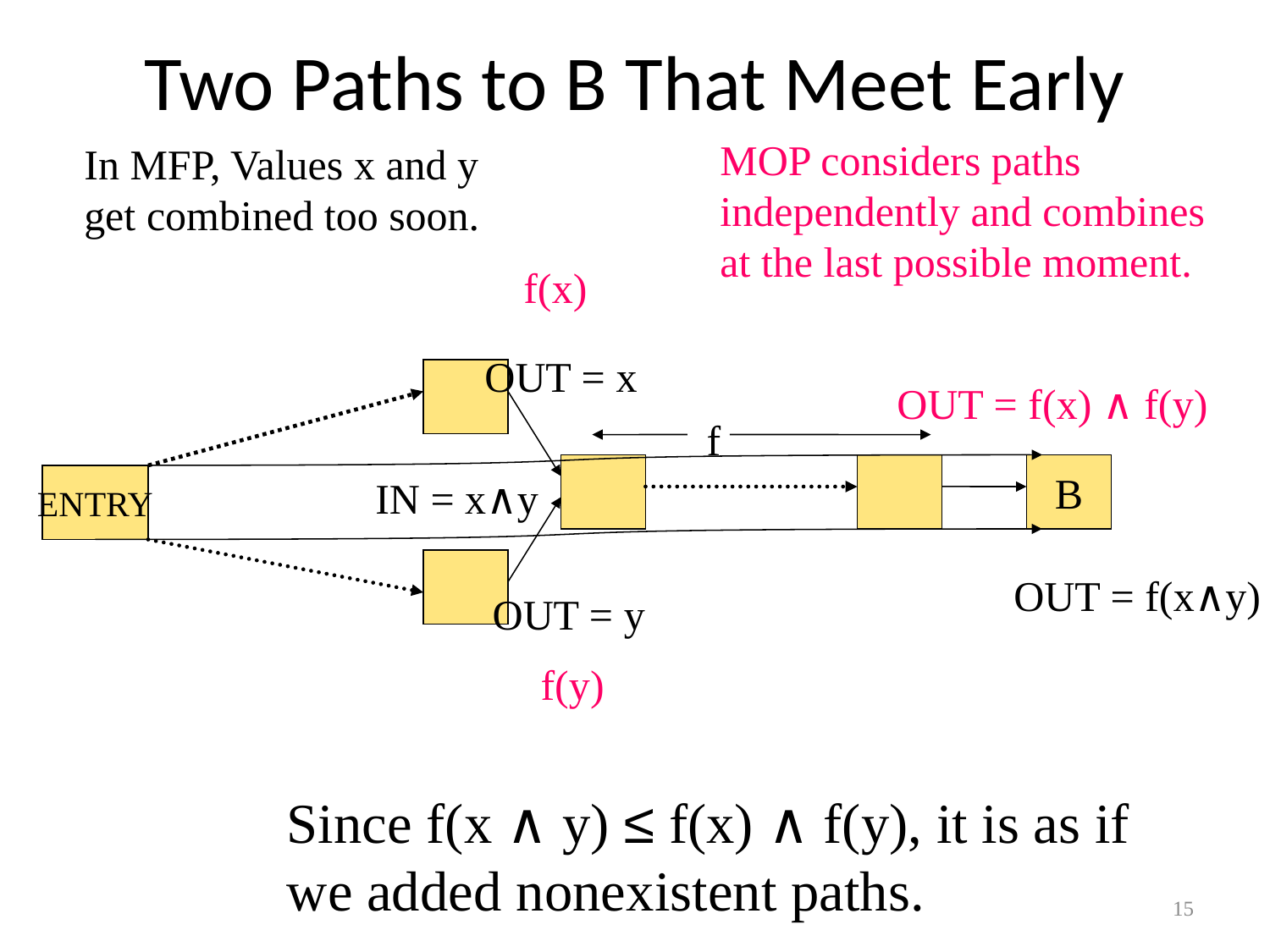

# Two Paths to B That Meet Early
MOP considers paths
independently and combines at the last possible moment.
f(x)
f(y)
OUT = f(x) ∧ f(y)
In MFP, Values x and y
get combined too soon.
OUT = x

f

IN = x∧y

OUT = f(x∧y)
OUT = y

B
ENTRY

Since f(x ∧ y) ≤ f(x) ∧ f(y), it is as if
we added nonexistent paths.
15